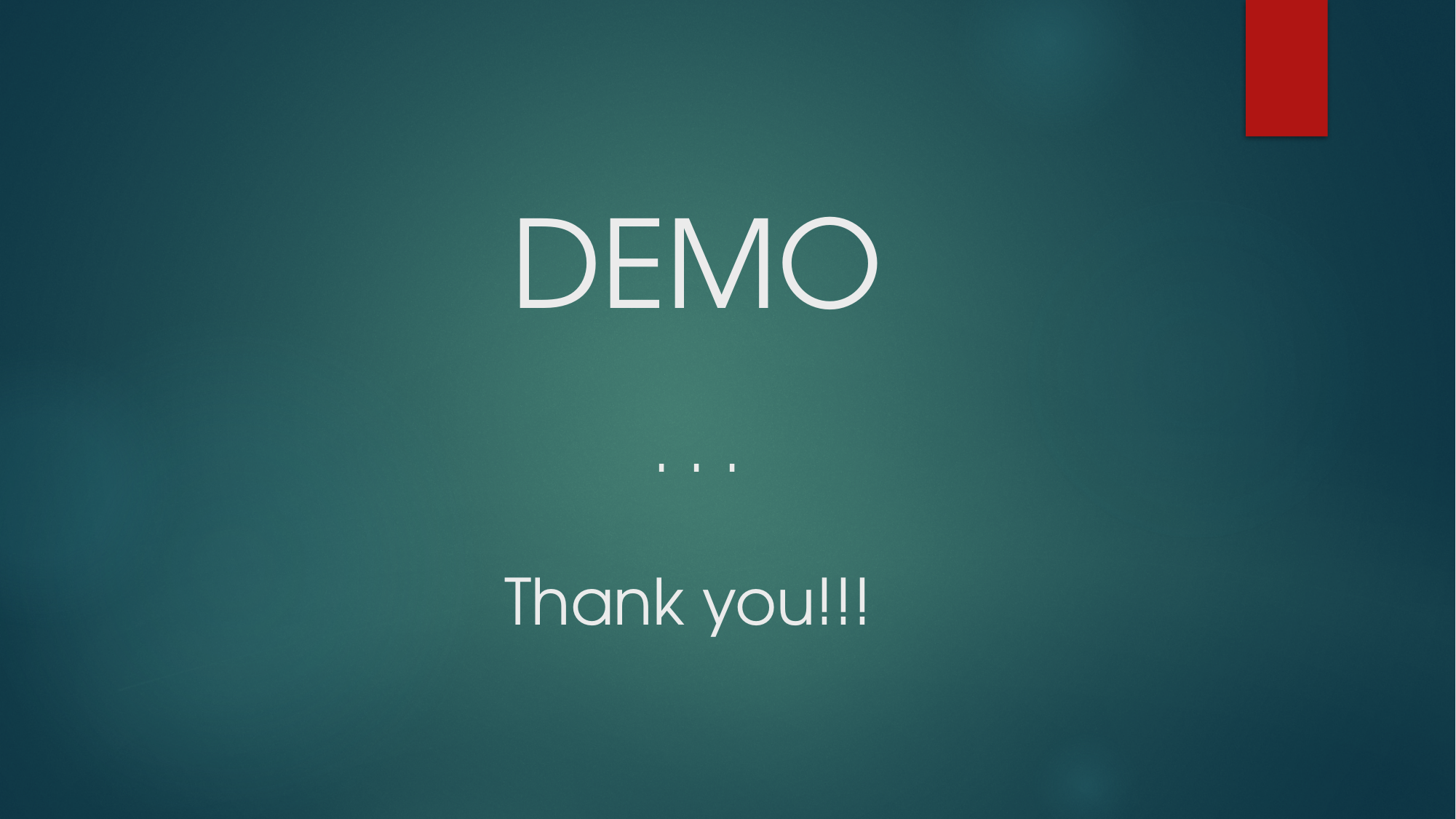

# DEMO . . . Thank you!!!